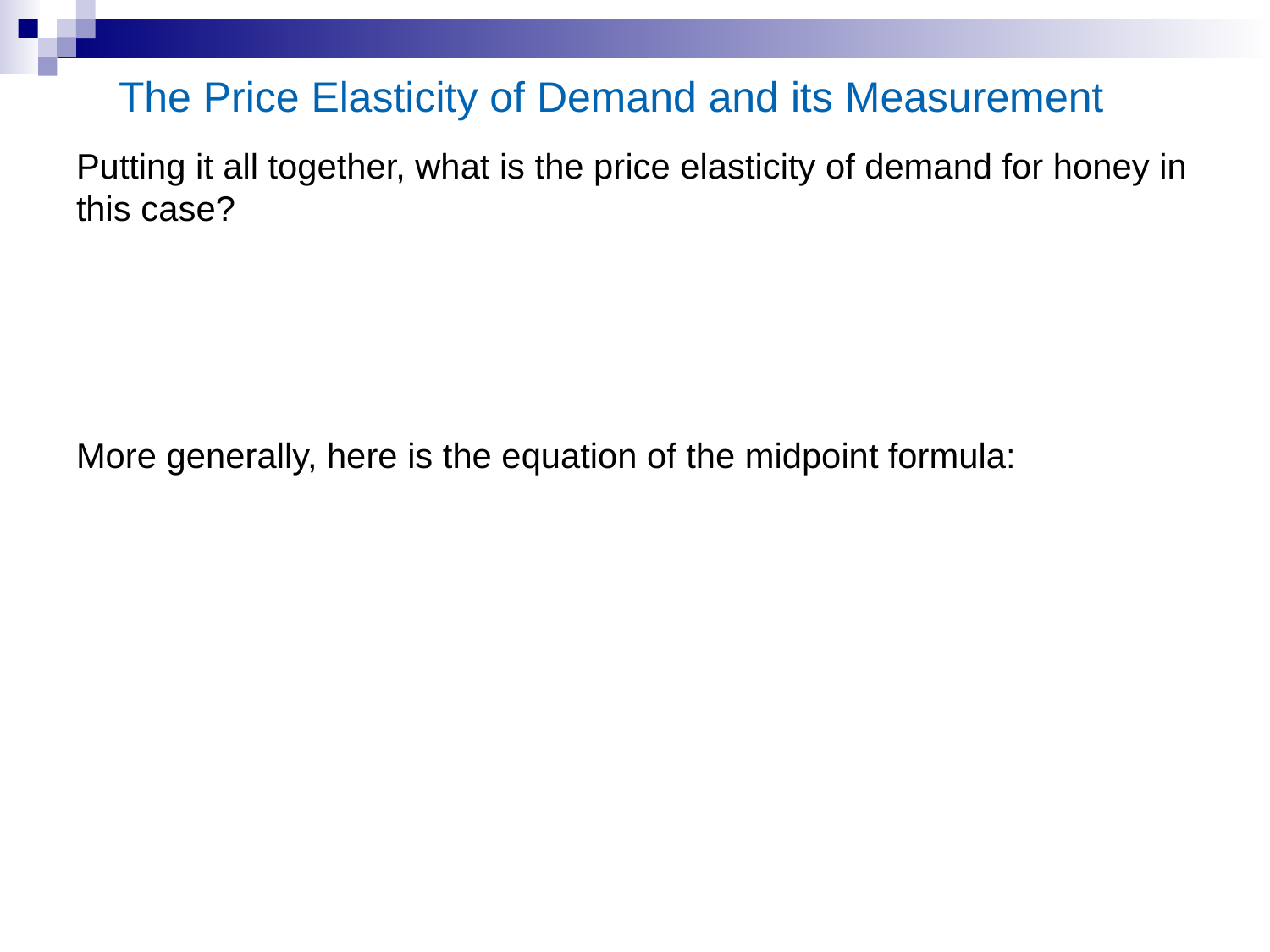

# The Price Elasticity of Demand and its Measurement
Putting it all together, what is the price elasticity of demand for honey in this case?

More generally, here is the equation of the midpoint formula: